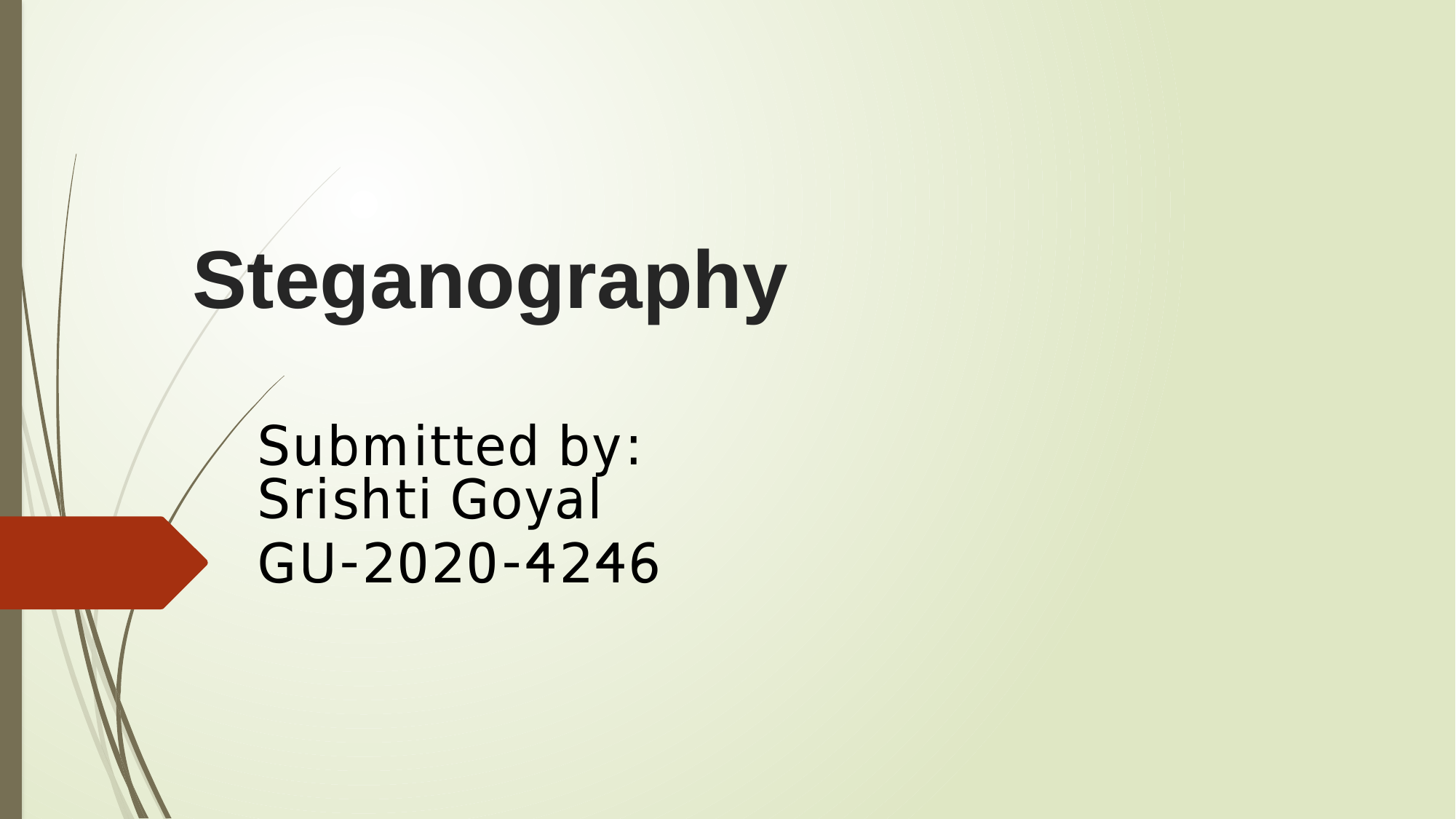

# Steganography
| Submitted by: Srishti Goyal |  |
| --- | --- |
| GU-2020-4246 |  |